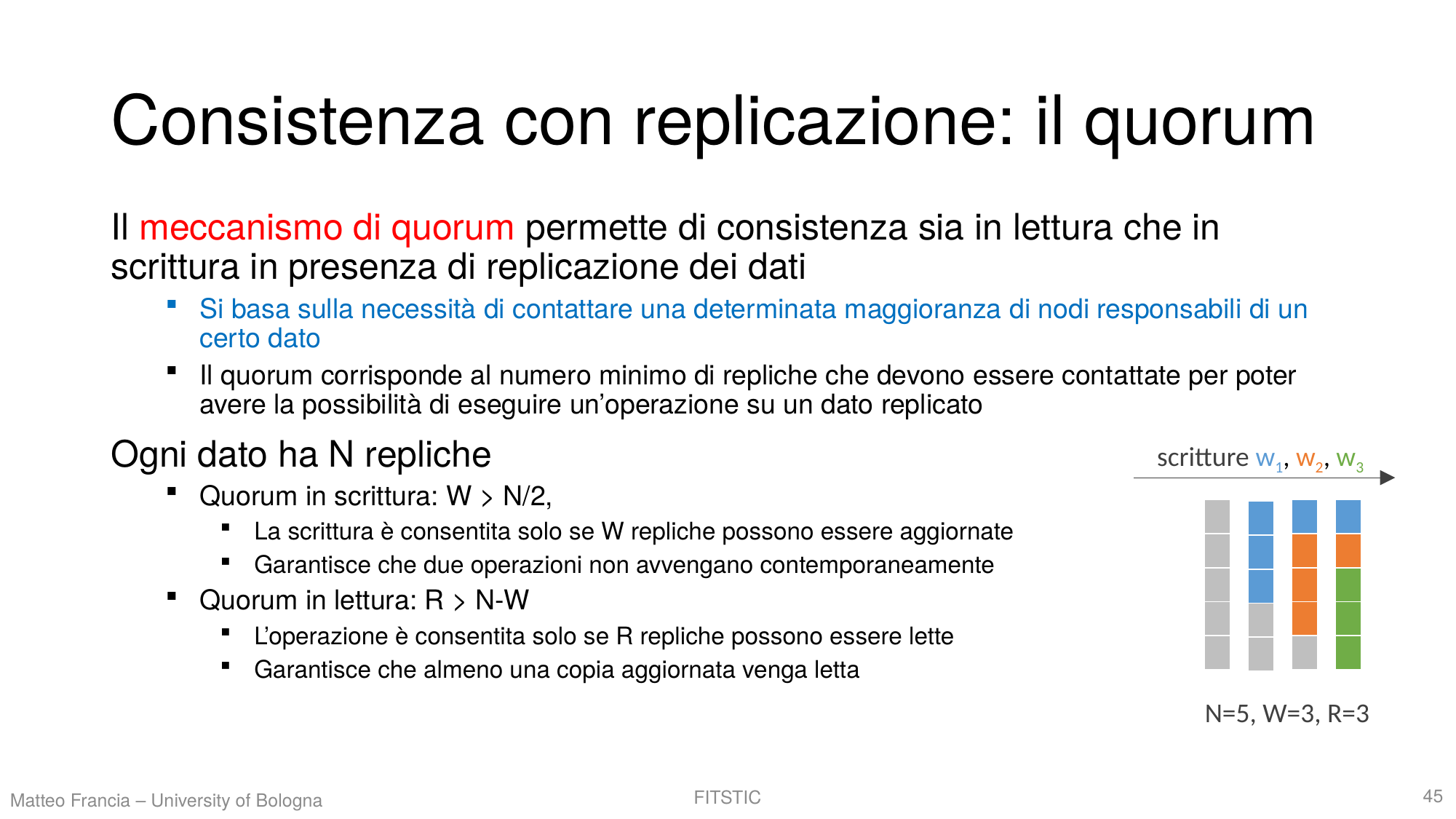

# Consistenza con replicazione: il quorum
Il meccanismo di quorum permette di consistenza sia in lettura che in scrittura in presenza di replicazione dei dati
Si basa sulla necessità di contattare una determinata maggioranza di nodi responsabili di un certo dato
Il quorum corrisponde al numero minimo di repliche che devono essere contattate per poter avere la possibilità di eseguire un’operazione su un dato replicato
Ogni dato ha N repliche
Quorum in scrittura: W > N/2,
La scrittura è consentita solo se W repliche possono essere aggiornate
Garantisce che due operazioni non avvengano contemporaneamente
Quorum in lettura: R > N-W
L’operazione è consentita solo se R repliche possono essere lette
Garantisce che almeno una copia aggiornata venga letta

scritture w1, w2, w3
|  |
| --- |
|  |
|  |
|  |
|  |
|  |
| --- |
|  |
|  |
|  |
|  |
|  |
| --- |
|  |
|  |
|  |
|  |
|  |
| --- |
|  |
|  |
|  |
|  |
N=5, W=3, R=3